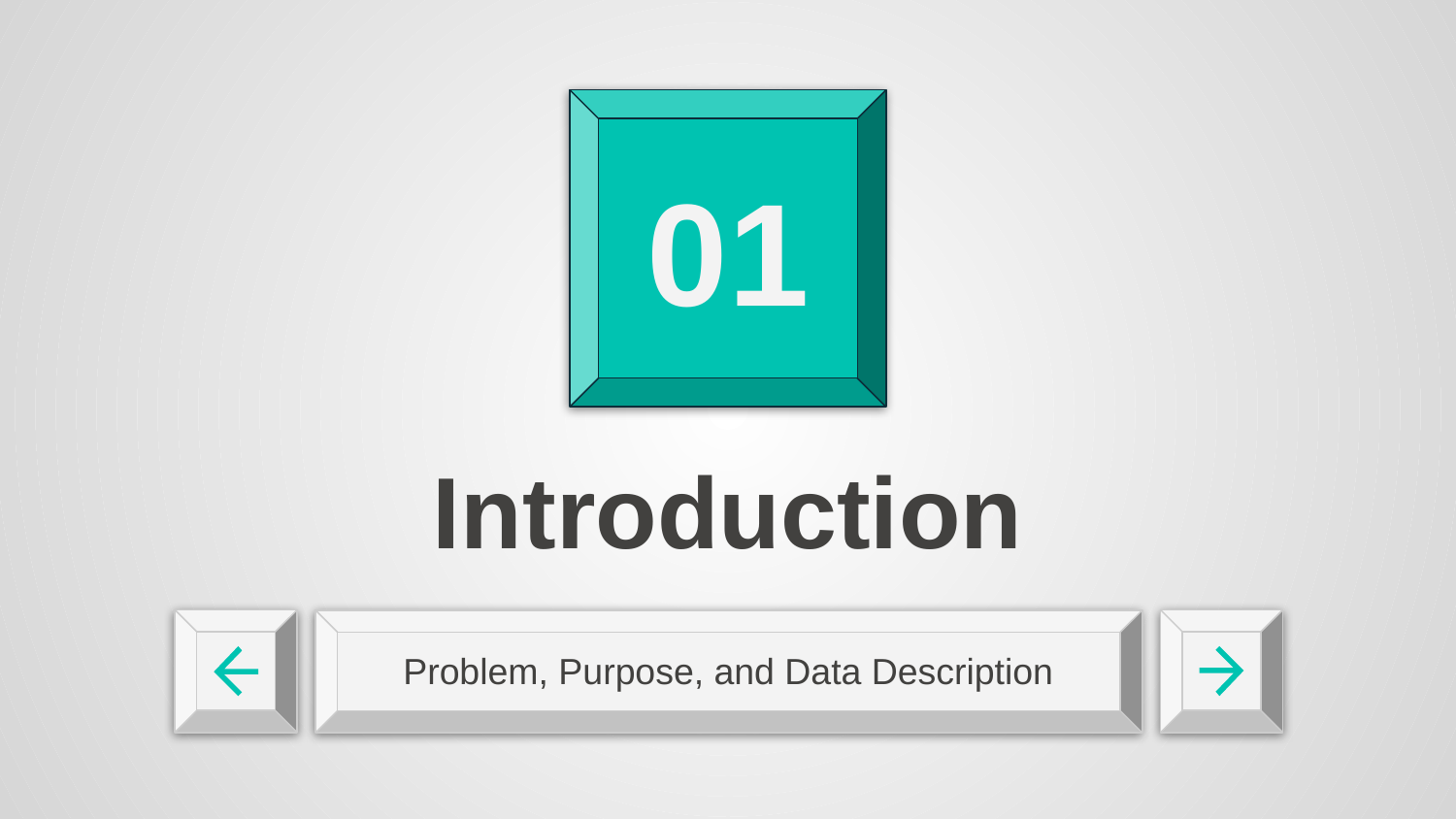

01
# Introduction

Problem, Purpose, and Data Description